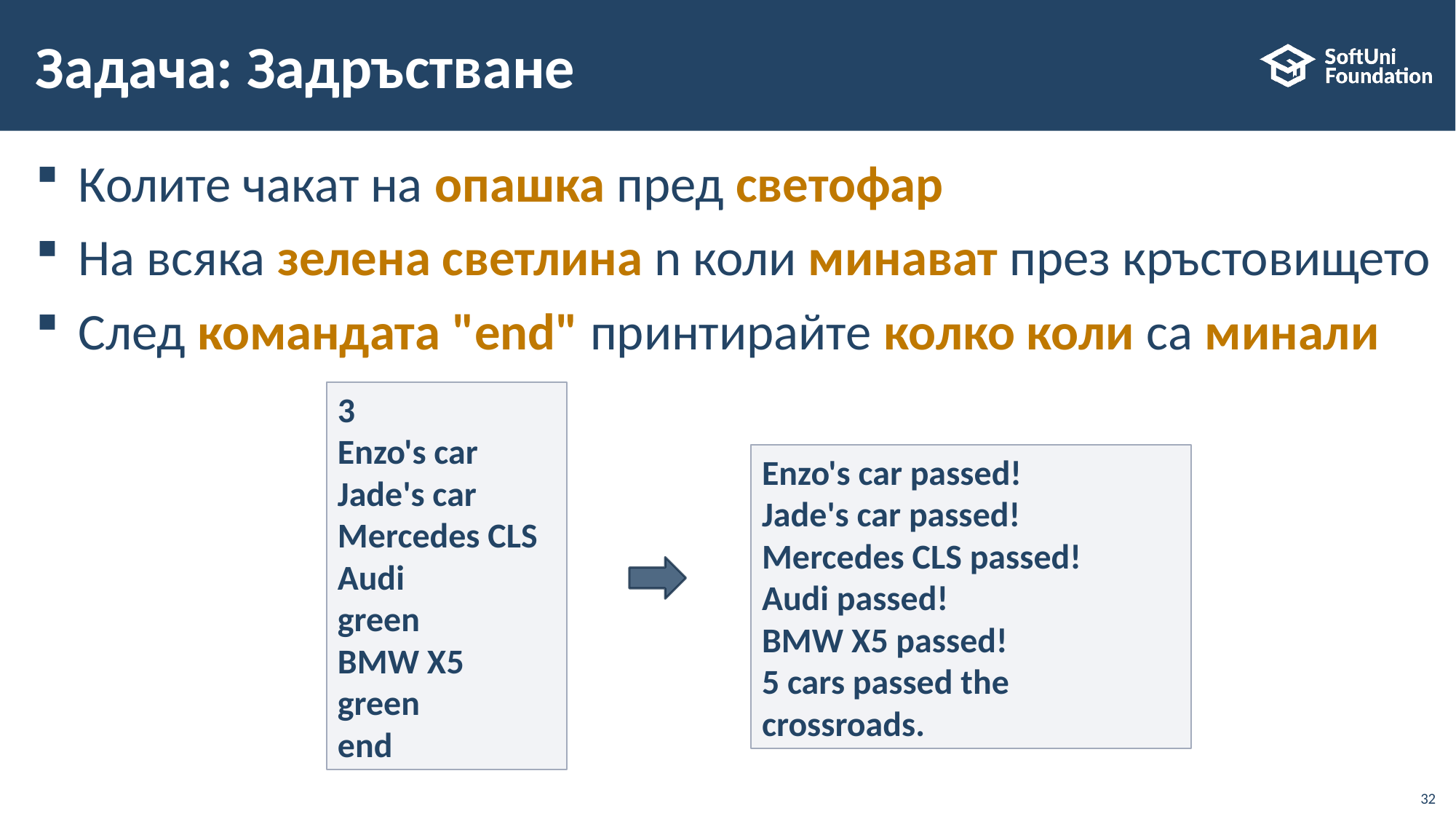

# Задача: Задръстване
Колите чакат на опашка пред светофар
На всяка зелена светлина n коли минават през кръстовището
След командата "end" принтирайте колко коли са минали
3
Enzo's car
Jade's car
Mercedes CLS
Audi
green
BMW X5
green
end
Enzo's car passed!
Jade's car passed!
Mercedes CLS passed!
Audi passed!
BMW X5 passed!
5 cars passed the crossroads.

32